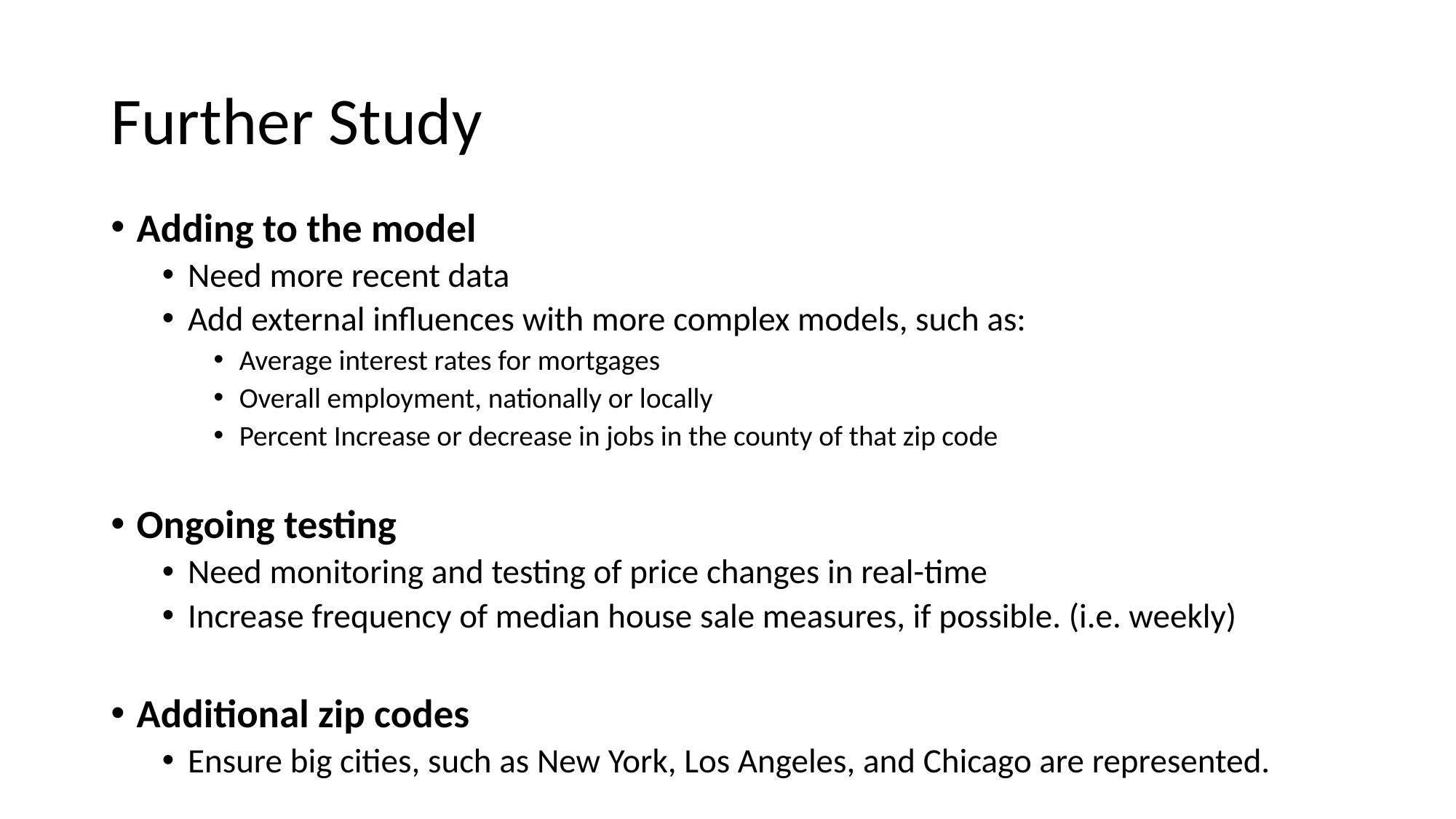

# Further Study
Adding to the model
Need more recent data
Add external influences with more complex models, such as:
Average interest rates for mortgages
Overall employment, nationally or locally
Percent Increase or decrease in jobs in the county of that zip code

Ongoing testing
Need monitoring and testing of price changes in real-time
Increase frequency of median house sale measures, if possible. (i.e. weekly)

Additional zip codes
Ensure big cities, such as New York, Los Angeles, and Chicago are represented.